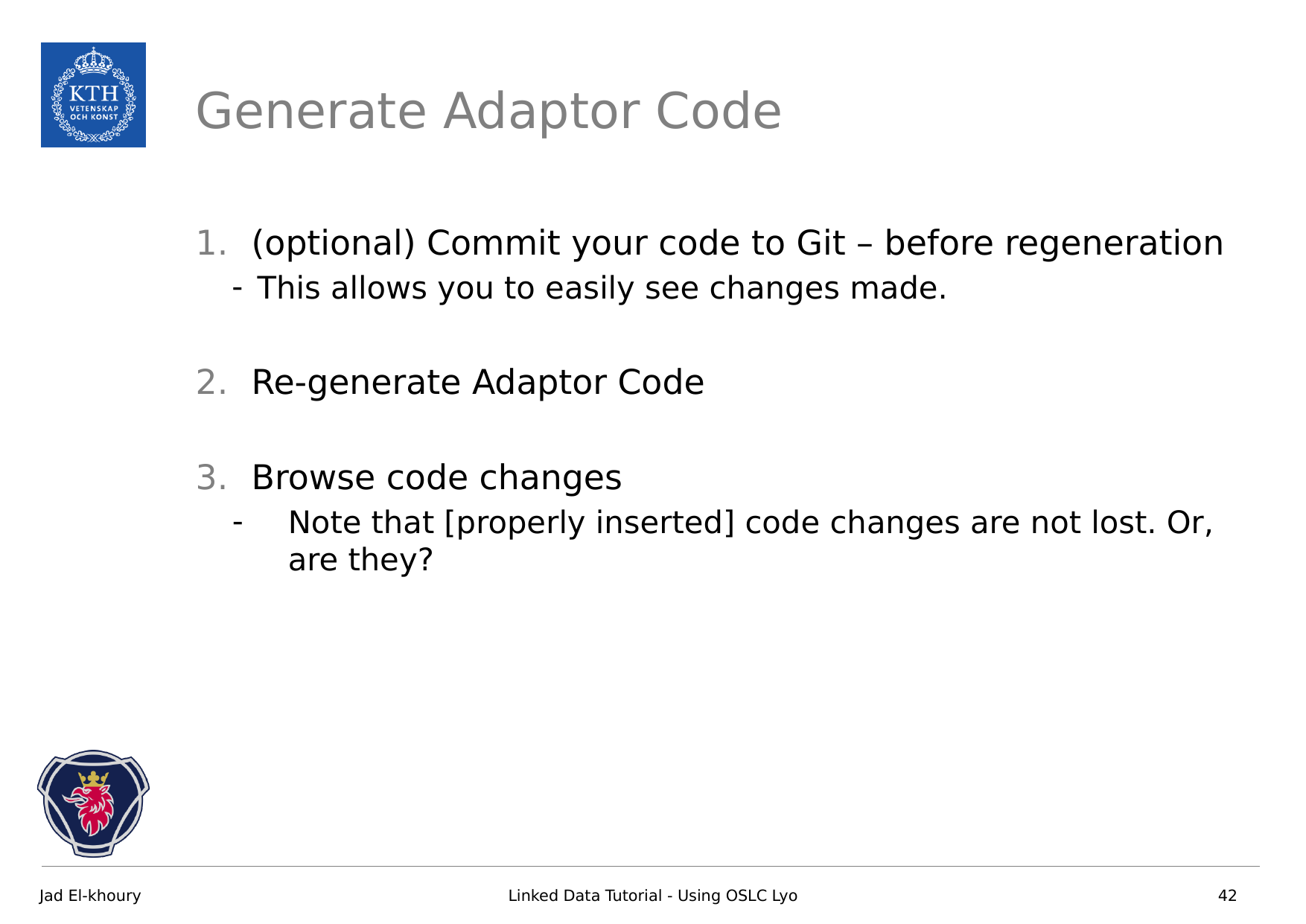

# Generate Adaptor Code
(optional) Commit your code to Git – before regeneration
This allows you to easily see changes made.

Re-generate Adaptor Code

Browse code changes
Note that [properly inserted] code changes are not lost. Or, are they?

42